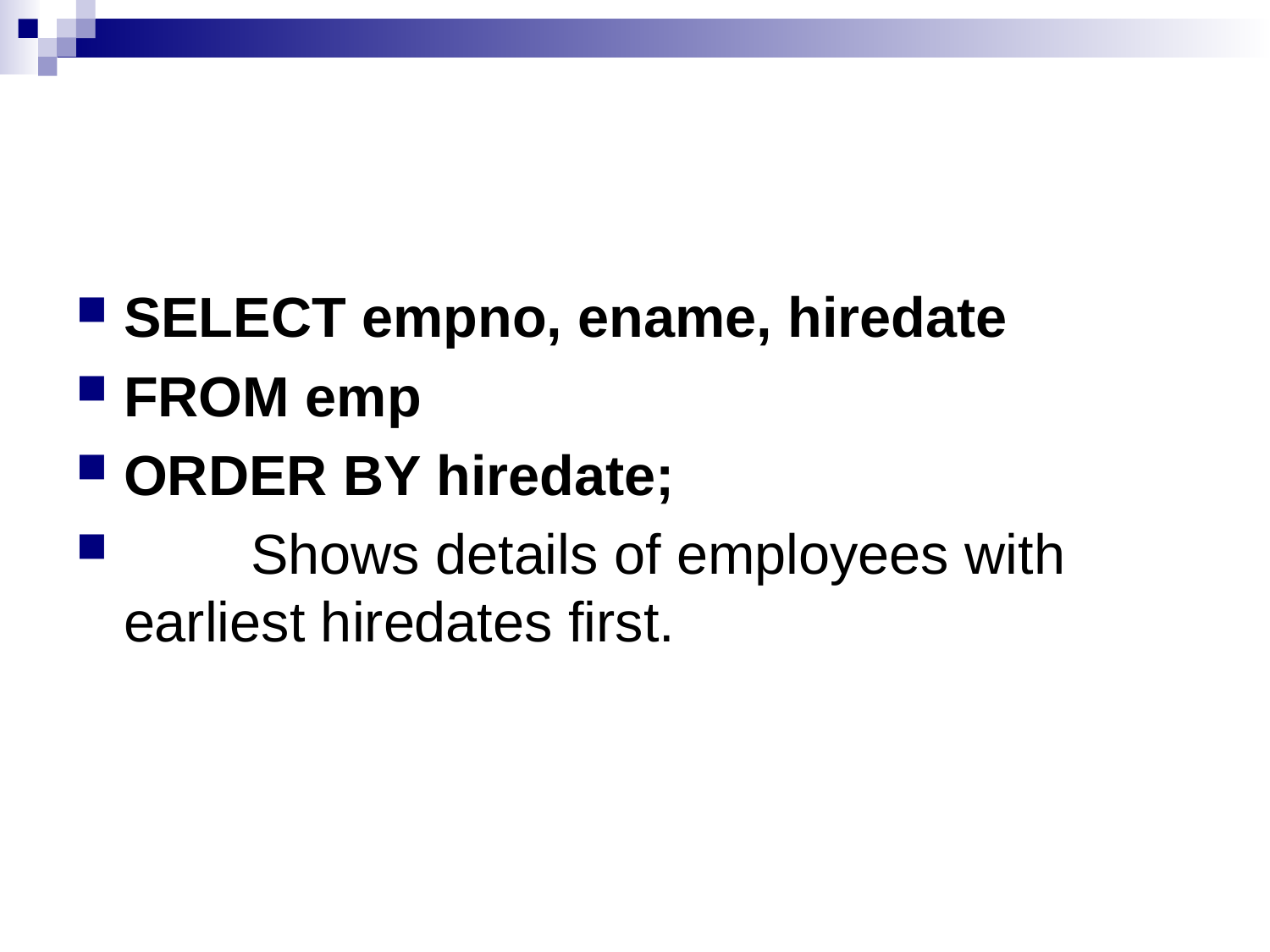

#
SELECT empno, ename, hiredate
FROM emp
ORDER BY hiredate;
	Shows details of employees with earliest hiredates first.